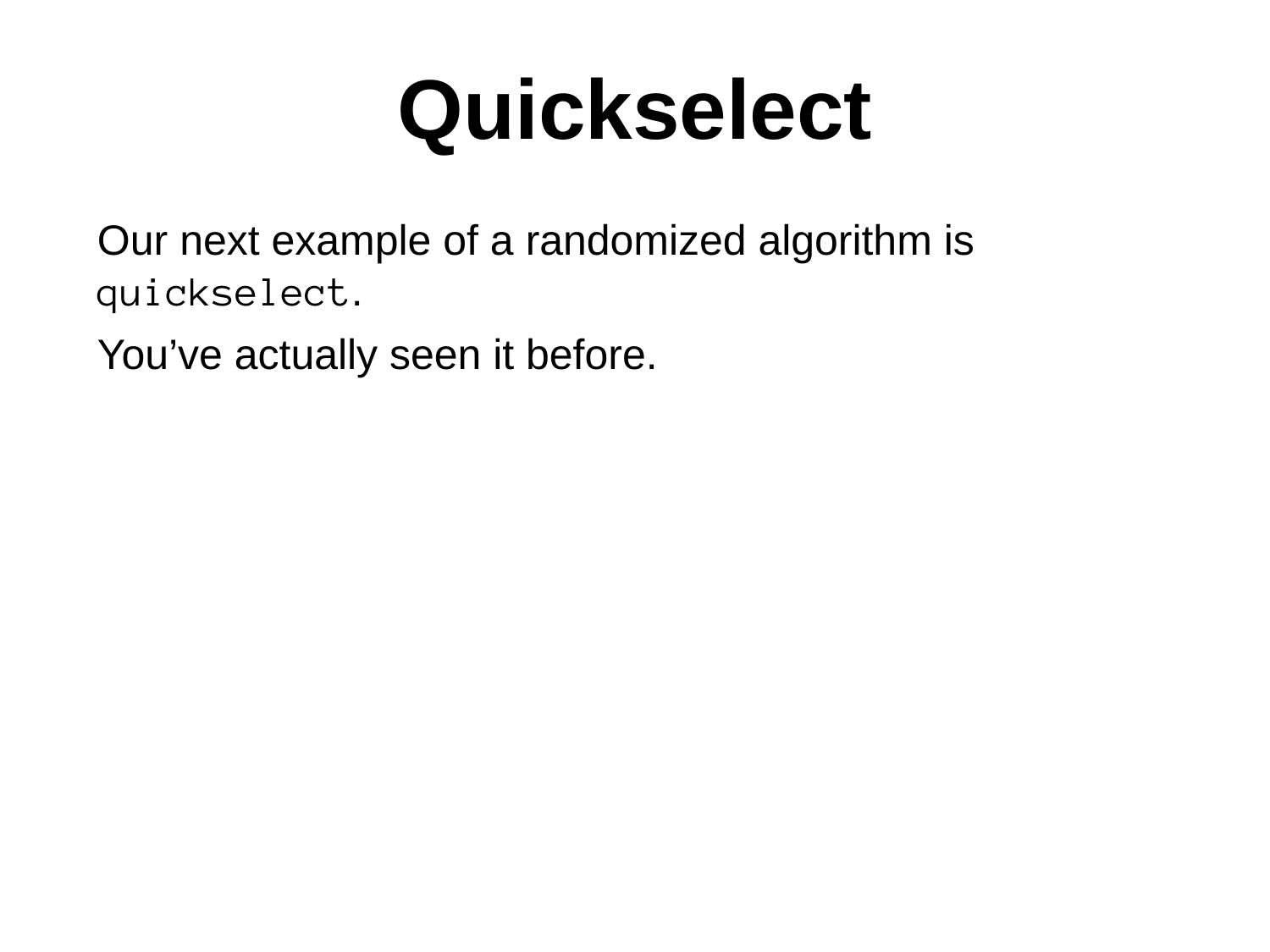

Quickselect
Our next example of a randomized algorithm is quickselect.

You’ve actually seen it before.